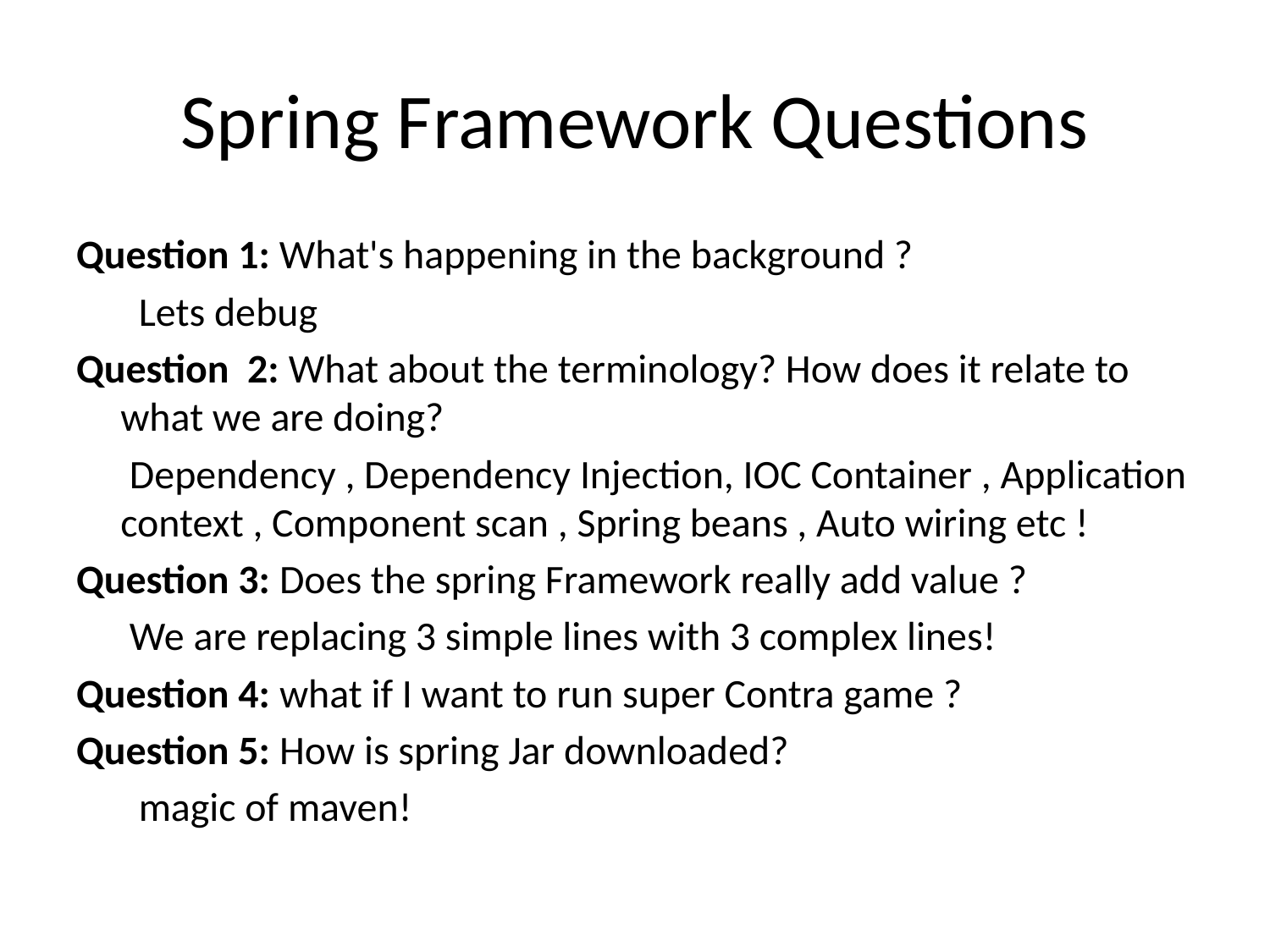

# Spring Framework Questions
Question 1: What's happening in the background ?
	  Lets debug
Question  2: What about the terminology? How does it relate to what we are doing?
  	 Dependency , Dependency Injection, IOC Container , Application context , Component scan , Spring beans , Auto wiring etc !
Question 3: Does the spring Framework really add value ?
	 We are replacing 3 simple lines with 3 complex lines!
Question 4: what if I want to run super Contra game ?
Question 5: How is spring Jar downloaded?
	  magic of maven!